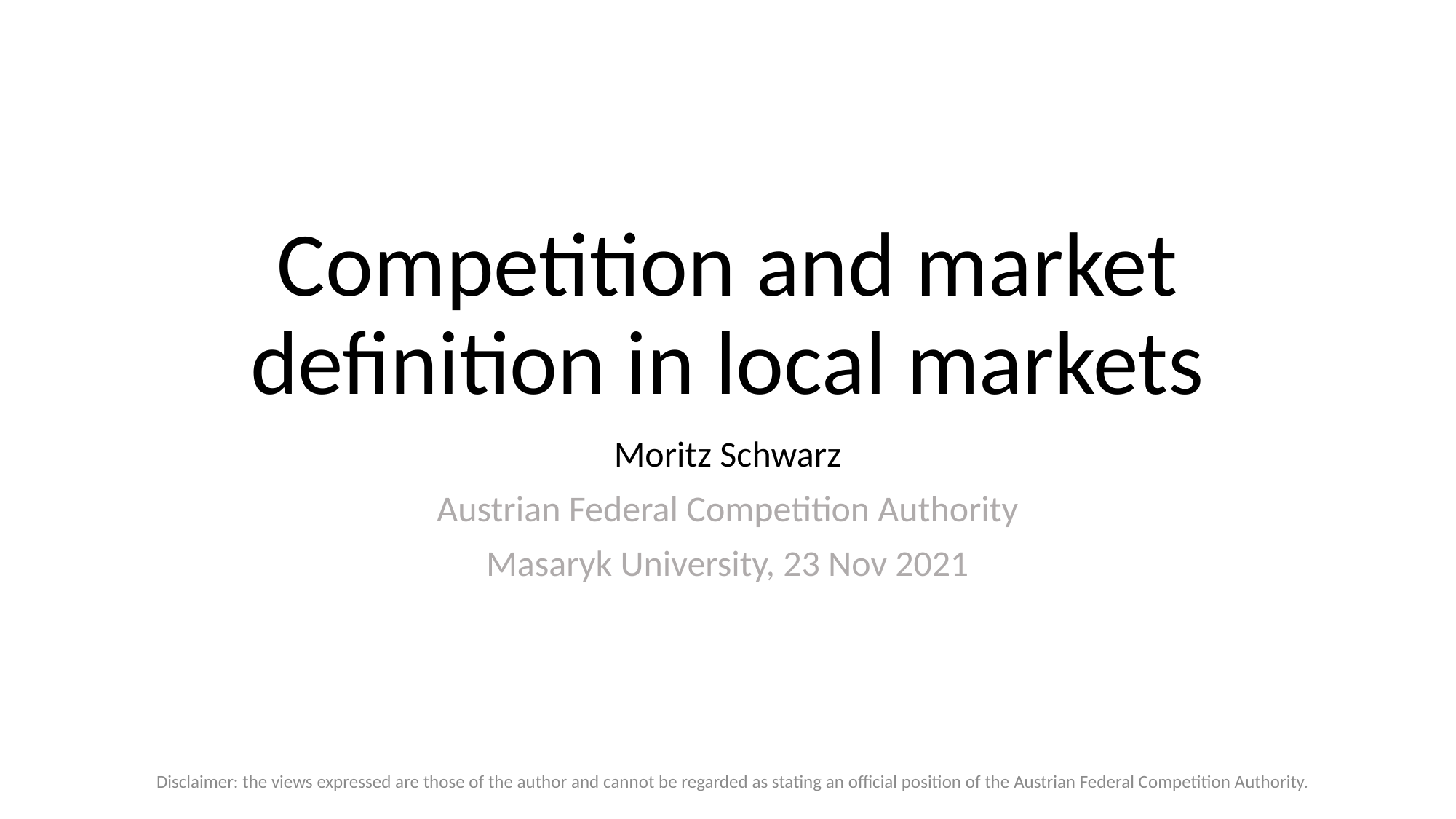

# Competition and market definition in local markets
Moritz Schwarz
Austrian Federal Competition Authority
Masaryk University, 23 Nov 2021

Disclaimer: the views expressed are those of the author and cannot be regarded as stating an official position of the Austrian Federal Competition Authority.